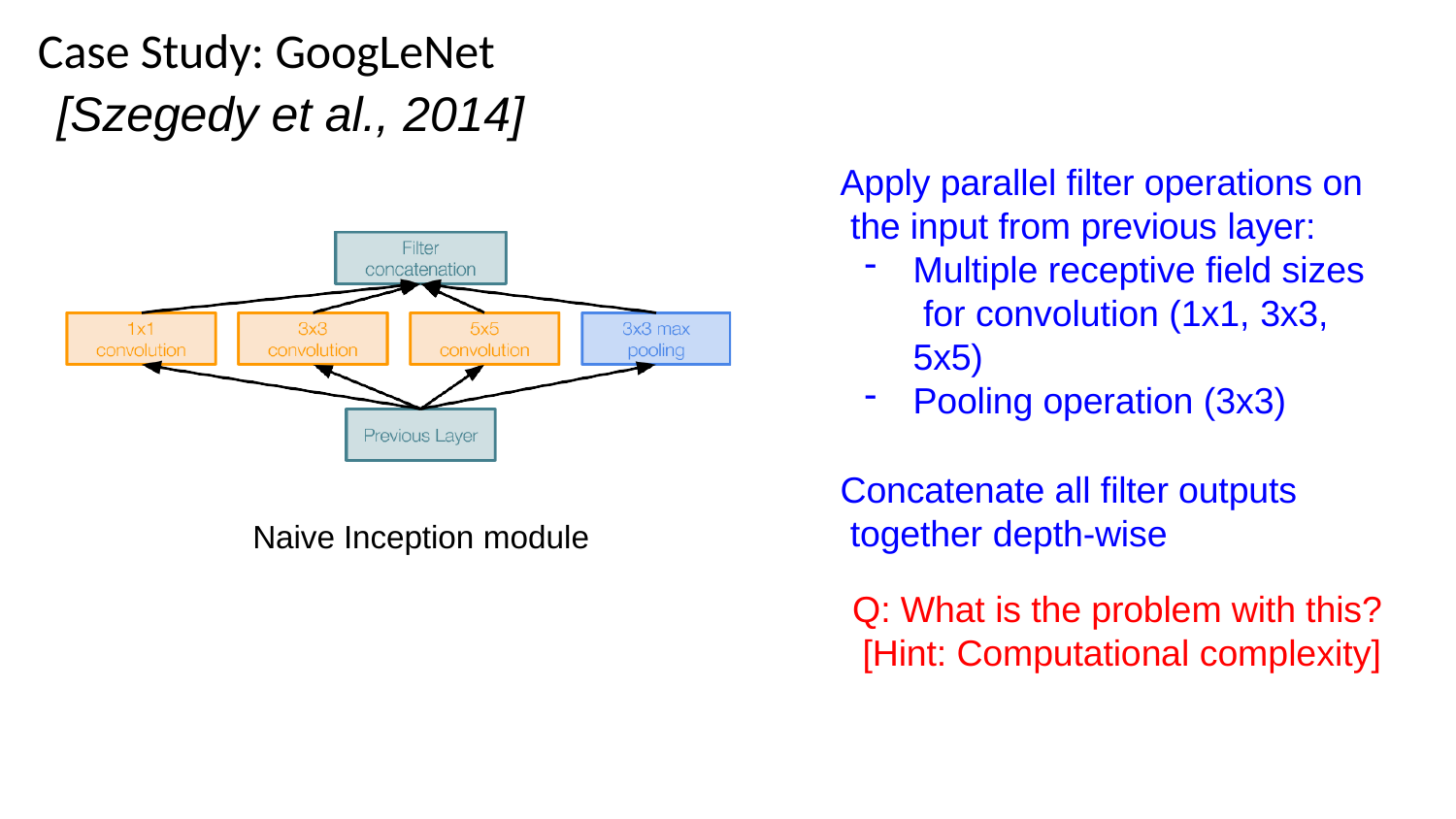

# Case Study: GoogLeNet
[Szegedy et al., 2014]
Apply parallel filter operations on  the input from previous layer:
Multiple receptive field sizes  for convolution (1x1, 3x3,  5x5)
Pooling operation (3x3)

Concatenate all filter outputs  together depth-wise
Naive Inception module
Q: What is the problem with this?  [Hint: Computational complexity]